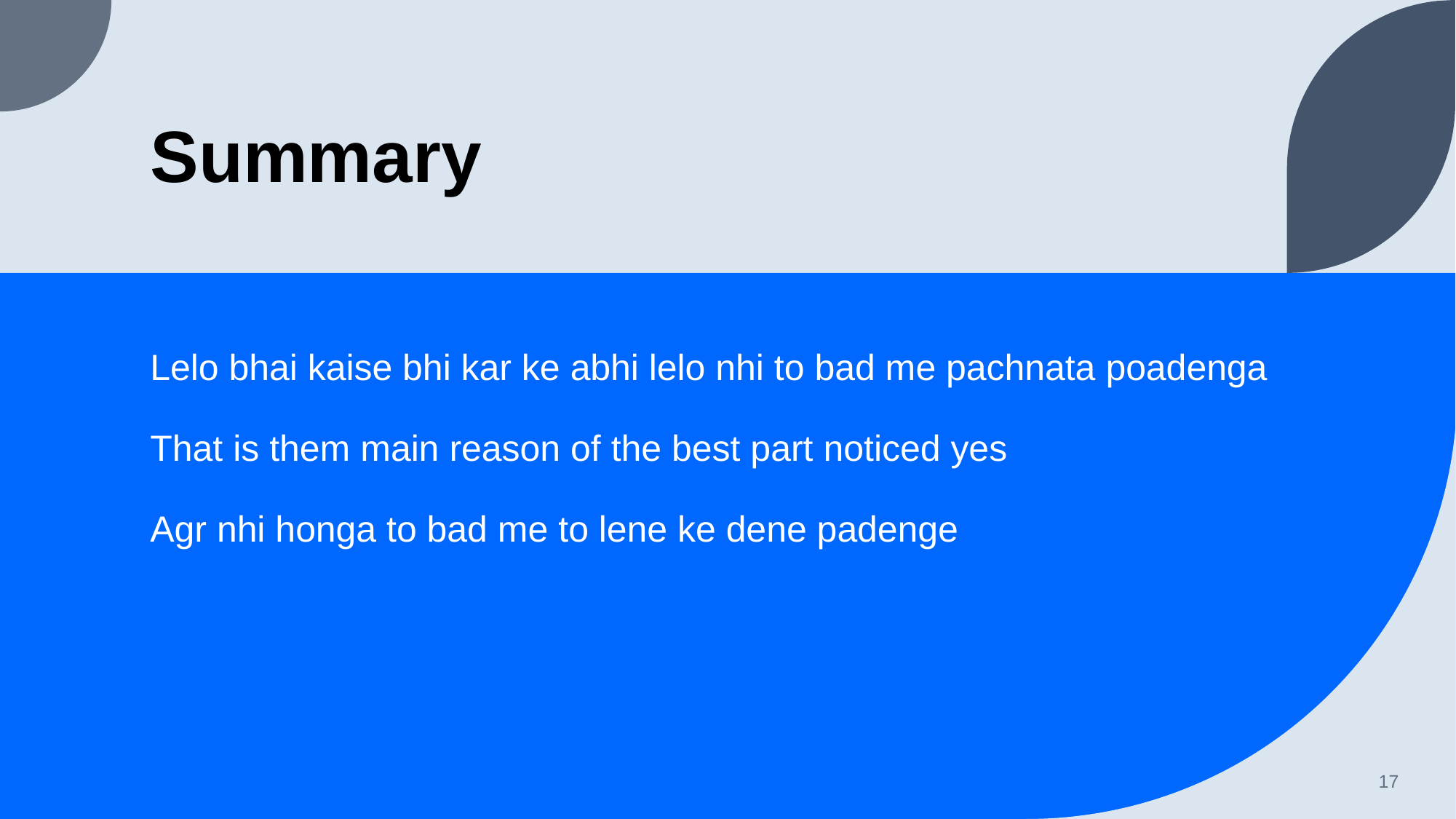

# Summary
Lelo bhai kaise bhi kar ke abhi lelo nhi to bad me pachnata poadenga
That is them main reason of the best part noticed yes
Agr nhi honga to bad me to lene ke dene padenge

17